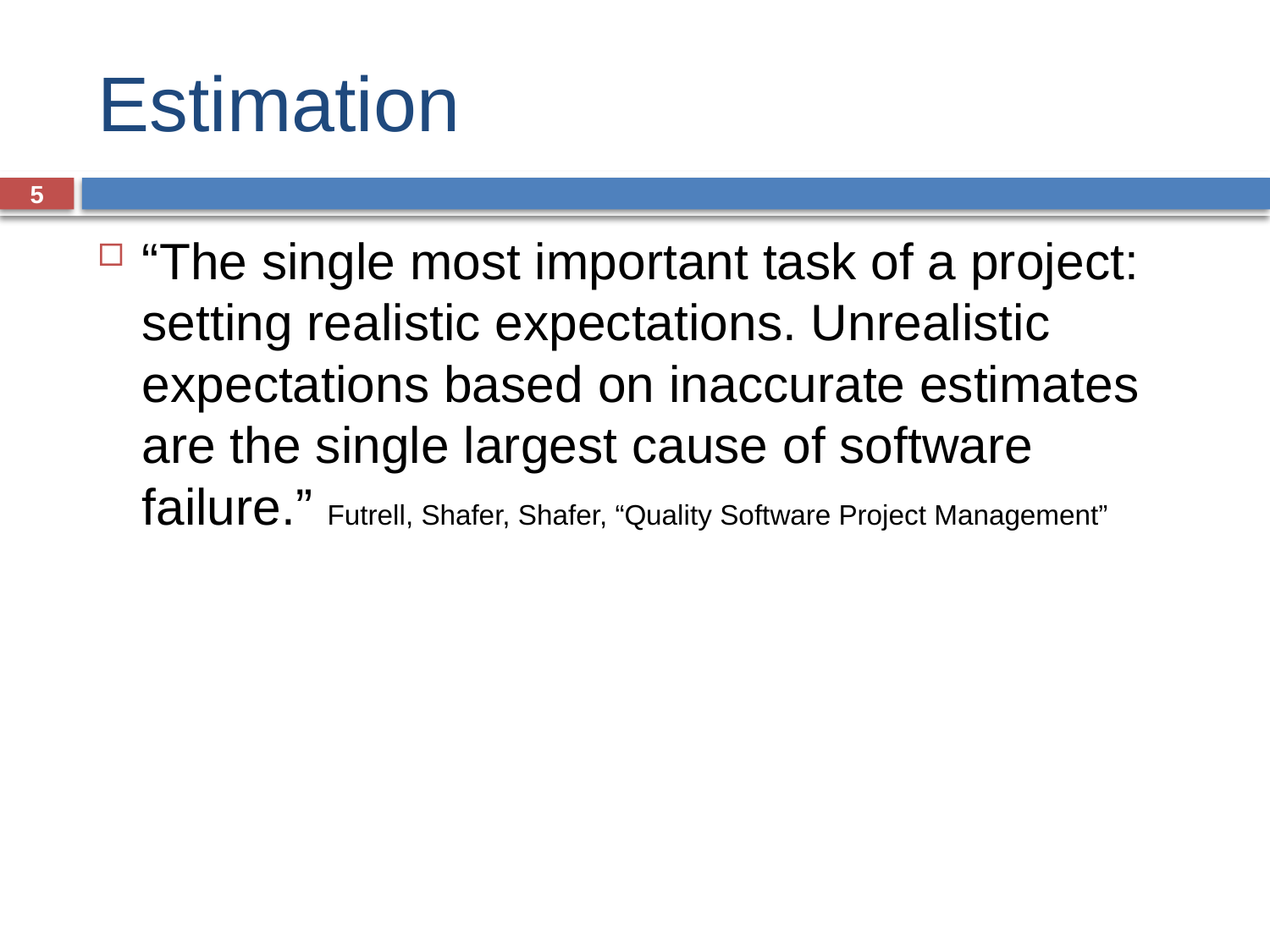

# Estimation
5
“The single most important task of a project: setting realistic expectations. Unrealistic expectations based on inaccurate estimates are the single largest cause of software failure.” Futrell, Shafer, Shafer, “Quality Software Project Management”